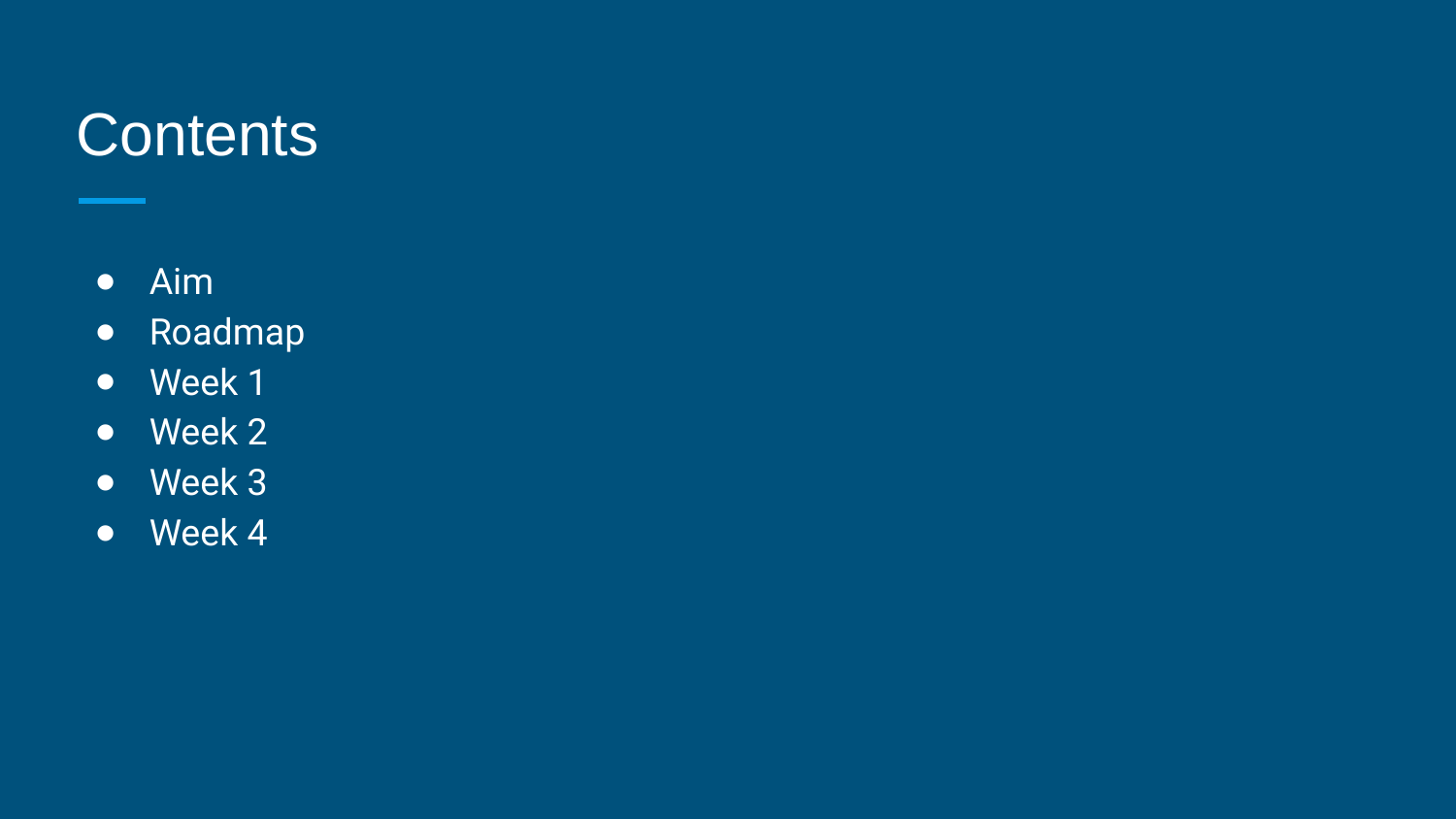

# Contents
Aim
Roadmap
Week 1
Week 2
Week 3
Week 4